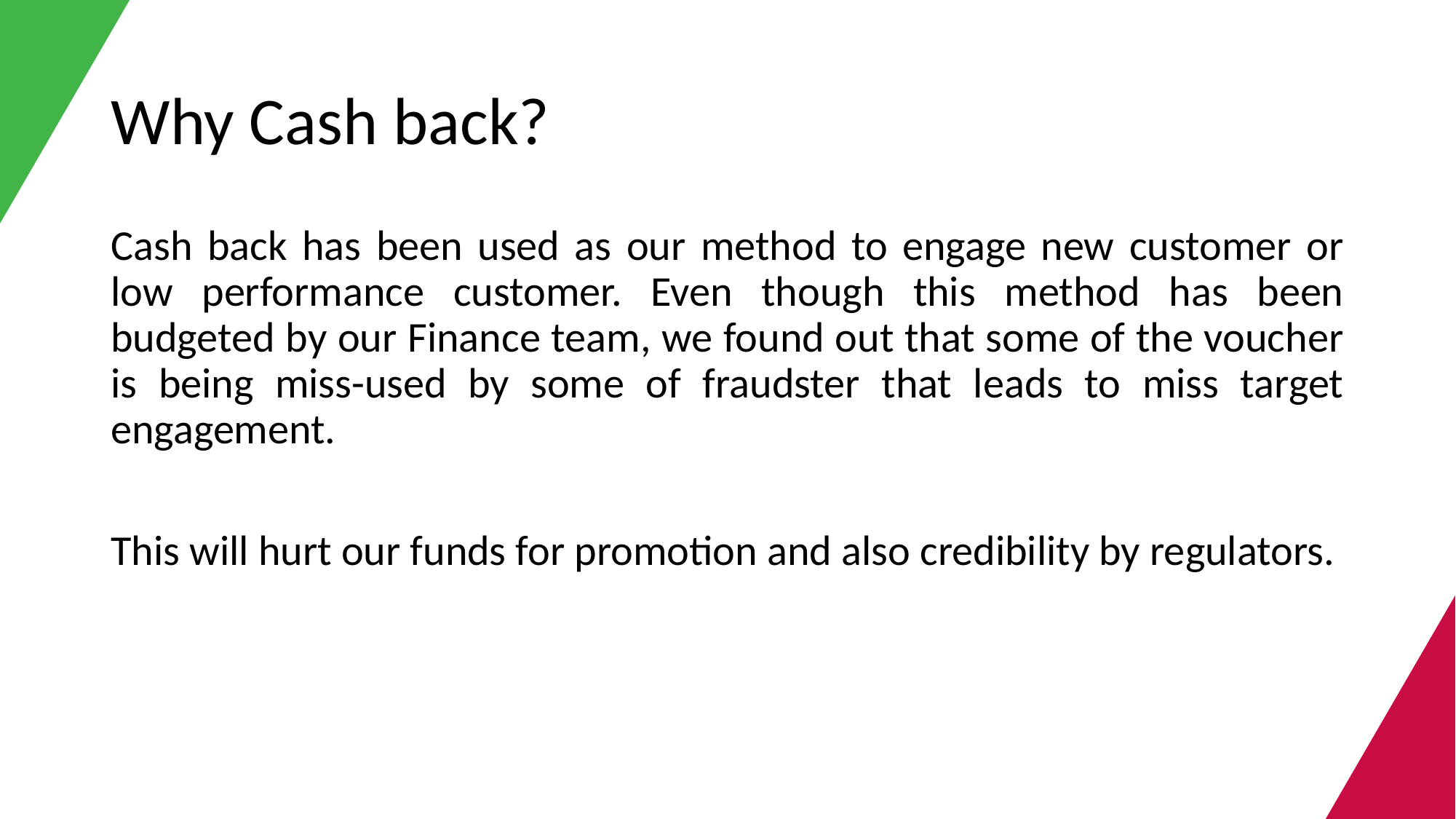

# Why Cash back?
Cash back has been used as our method to engage new customer or low performance customer. Even though this method has been budgeted by our Finance team, we found out that some of the voucher is being miss-used by some of fraudster that leads to miss target engagement.

This will hurt our funds for promotion and also credibility by regulators.